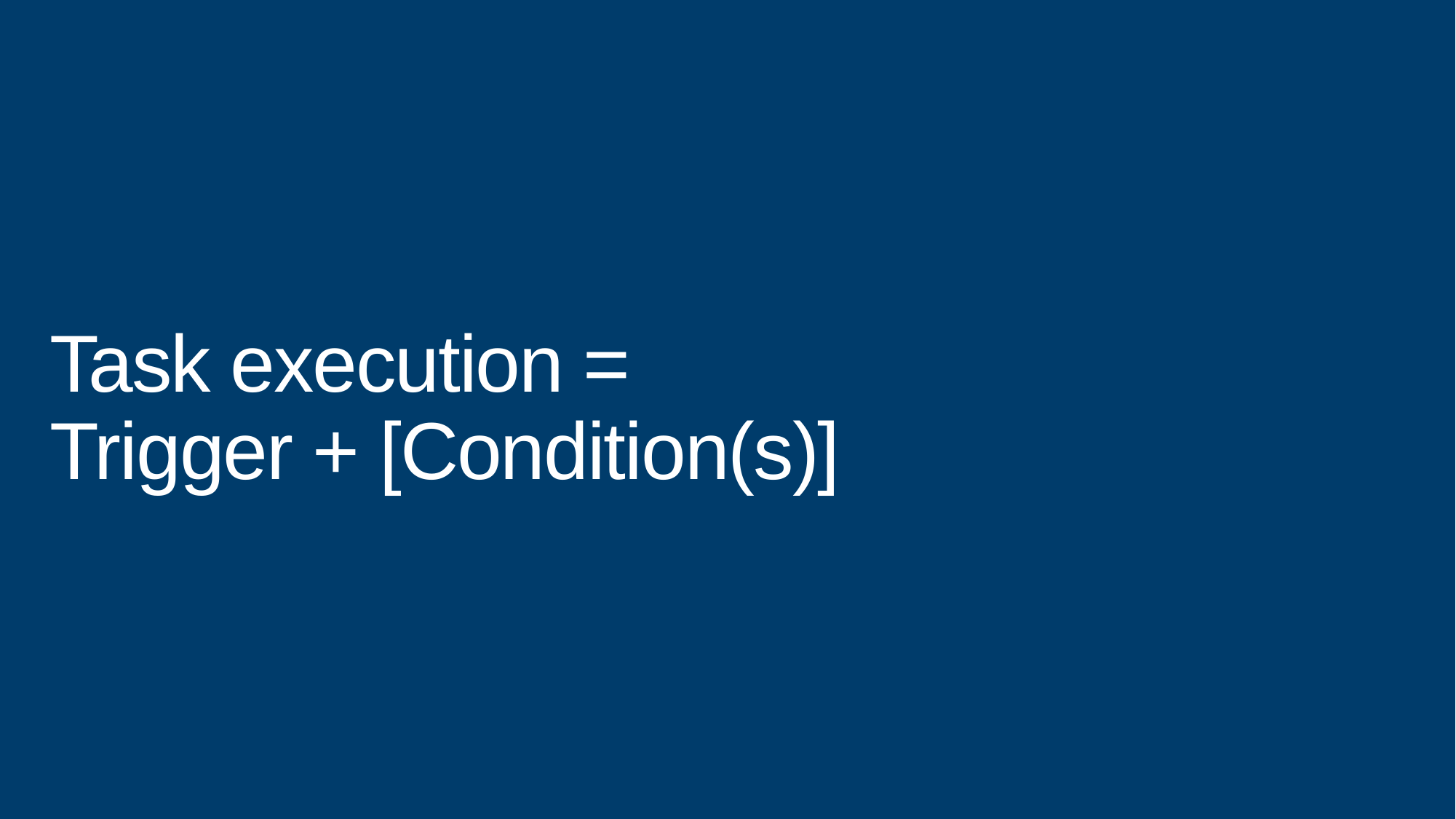

# Task execution = Trigger + [Condition(s)]